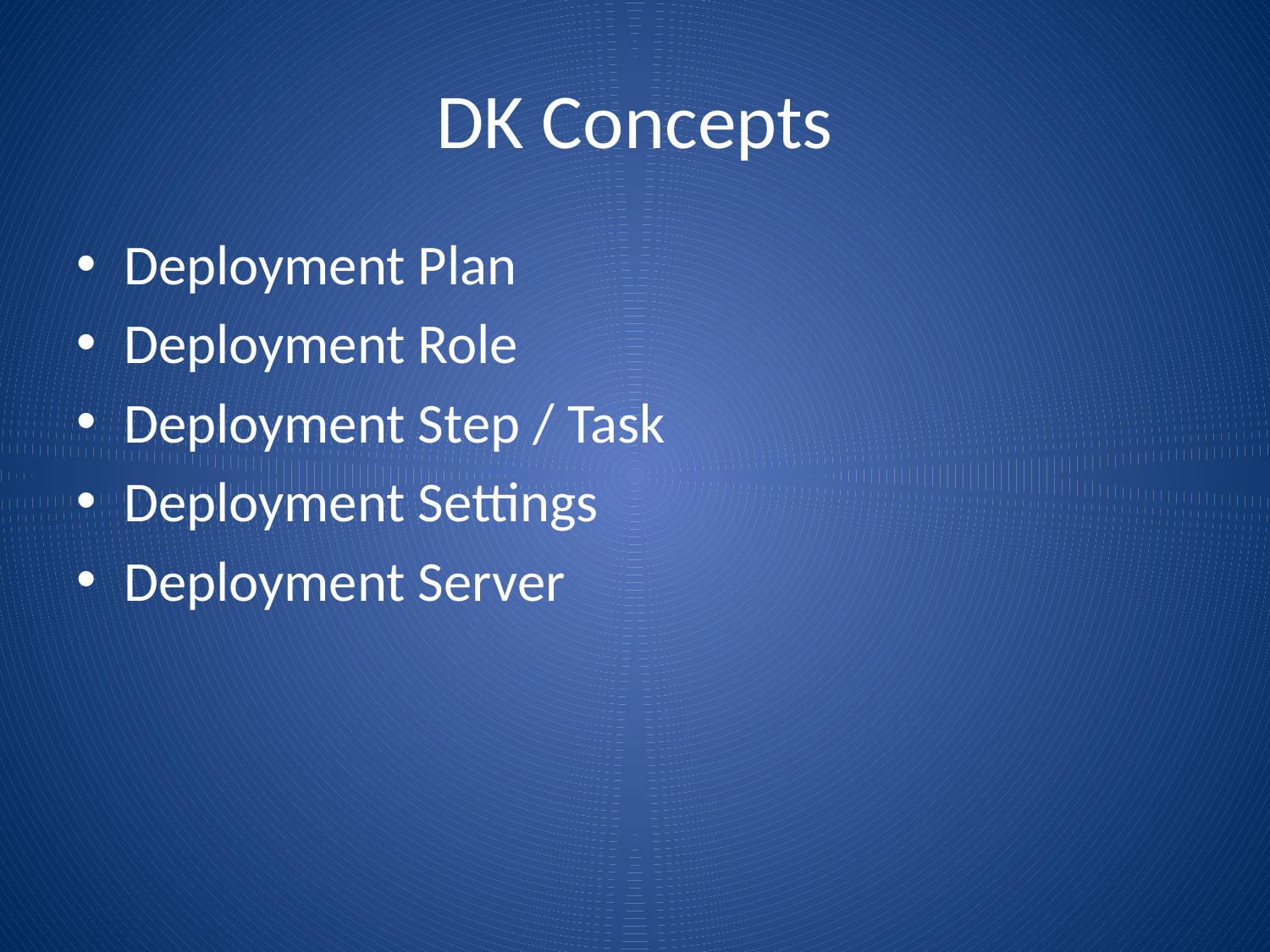

# DK Concepts
Deployment Plan
Deployment Role
Deployment Step / Task
Deployment Settings
Deployment Server